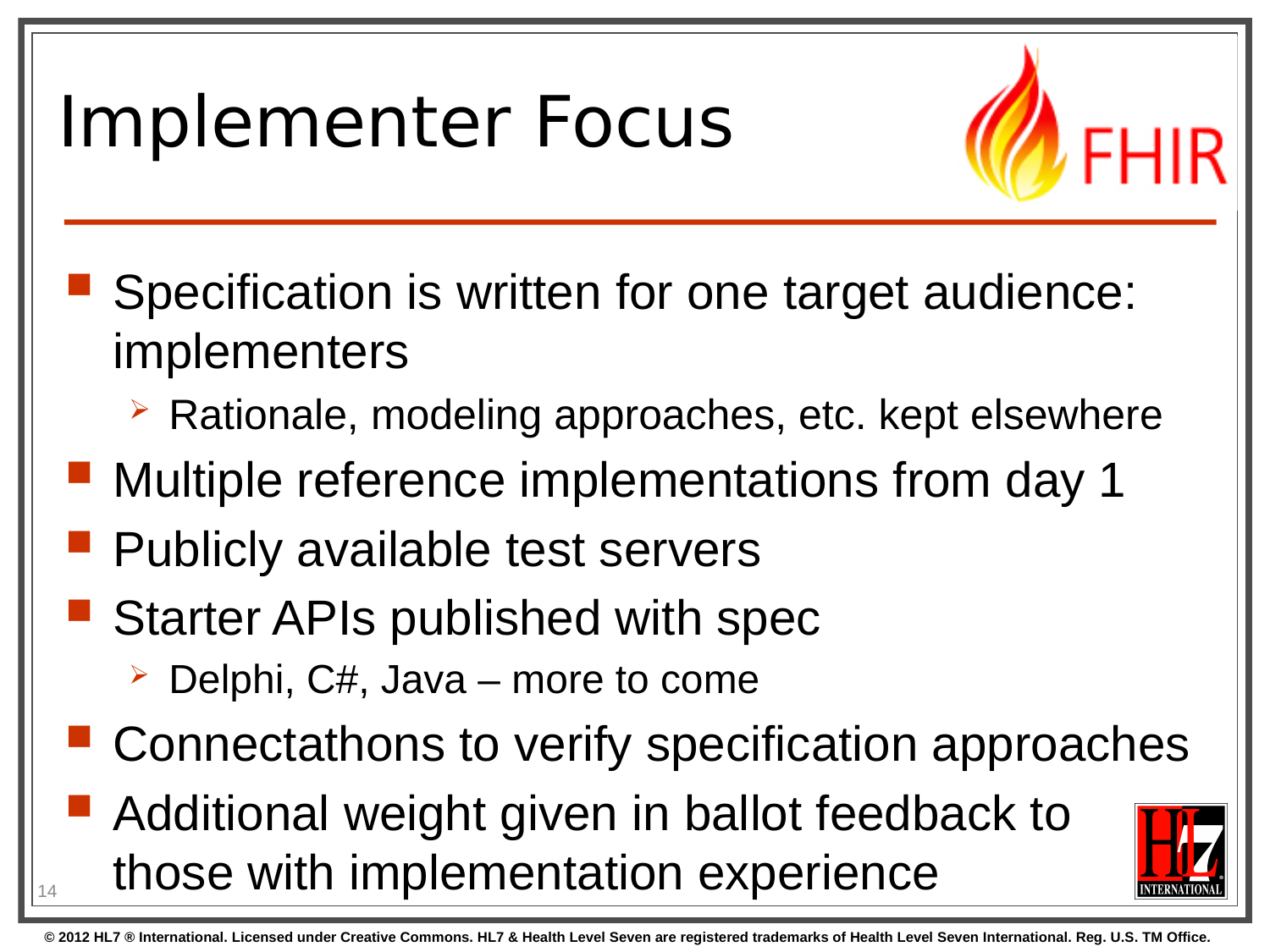

# Implementer Focus
Specification is written for one target audience: implementers
Rationale, modeling approaches, etc. kept elsewhere
Multiple reference implementations from day 1
Publicly available test servers
Starter APIs published with spec
Delphi, C#, Java – more to come
Connectathons to verify specification approaches
Additional weight given in ballot feedback to those with implementation experience
14